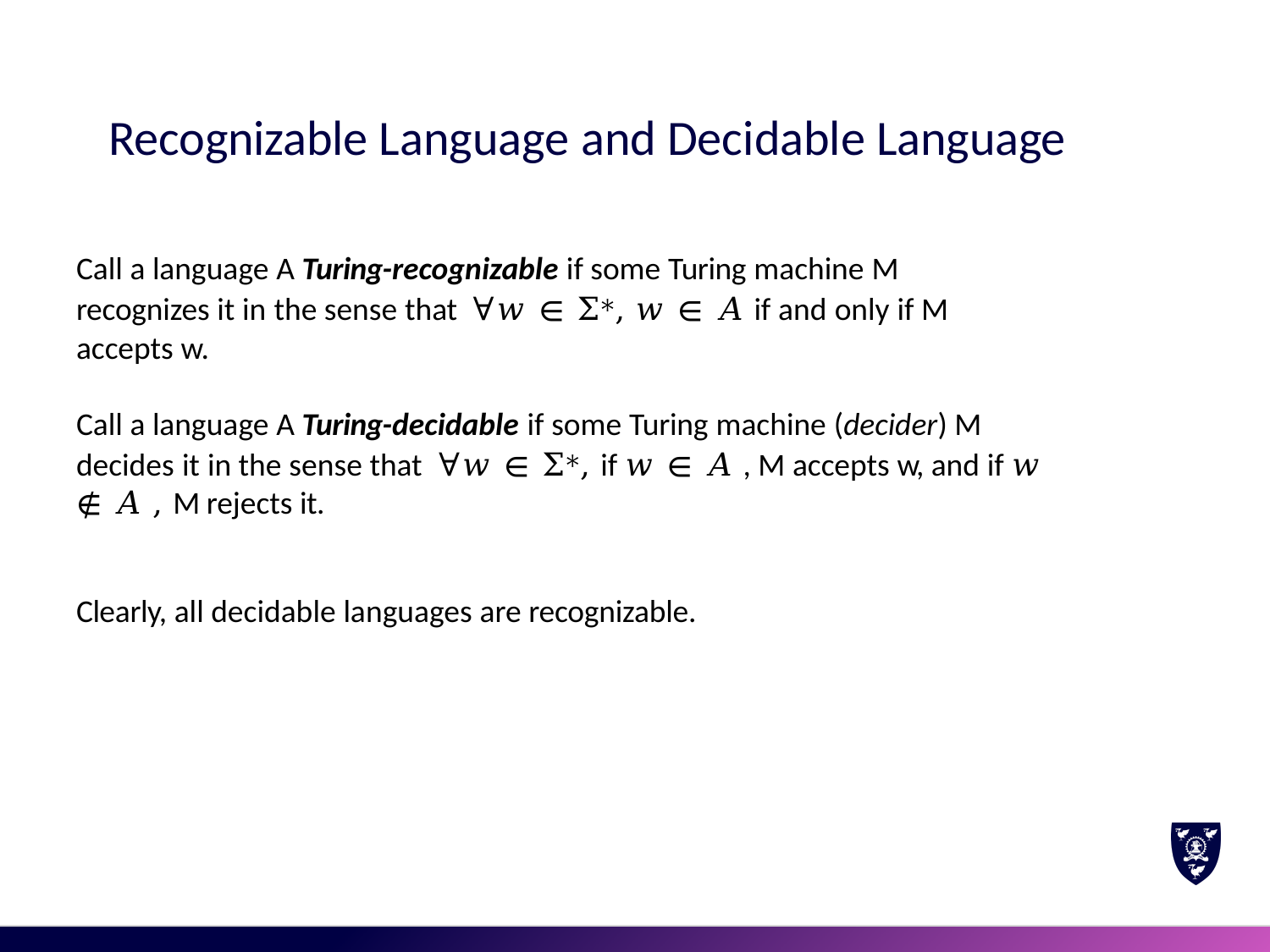

# Recognizable Language and Decidable Language
Call a language A Turing-recognizable if some Turing machine M recognizes it in the sense that ∀𝑤 ∈ Σ∗, 𝑤 ∈ 𝐴 if and only if M accepts w.
Call a language A Turing-decidable if some Turing machine (decider) M decides it in the sense that ∀𝑤 ∈ Σ∗, if 𝑤 ∈ 𝐴 , M accepts w, and if 𝑤 ∉ 𝐴 , M rejects it.

Clearly, all decidable languages are recognizable.